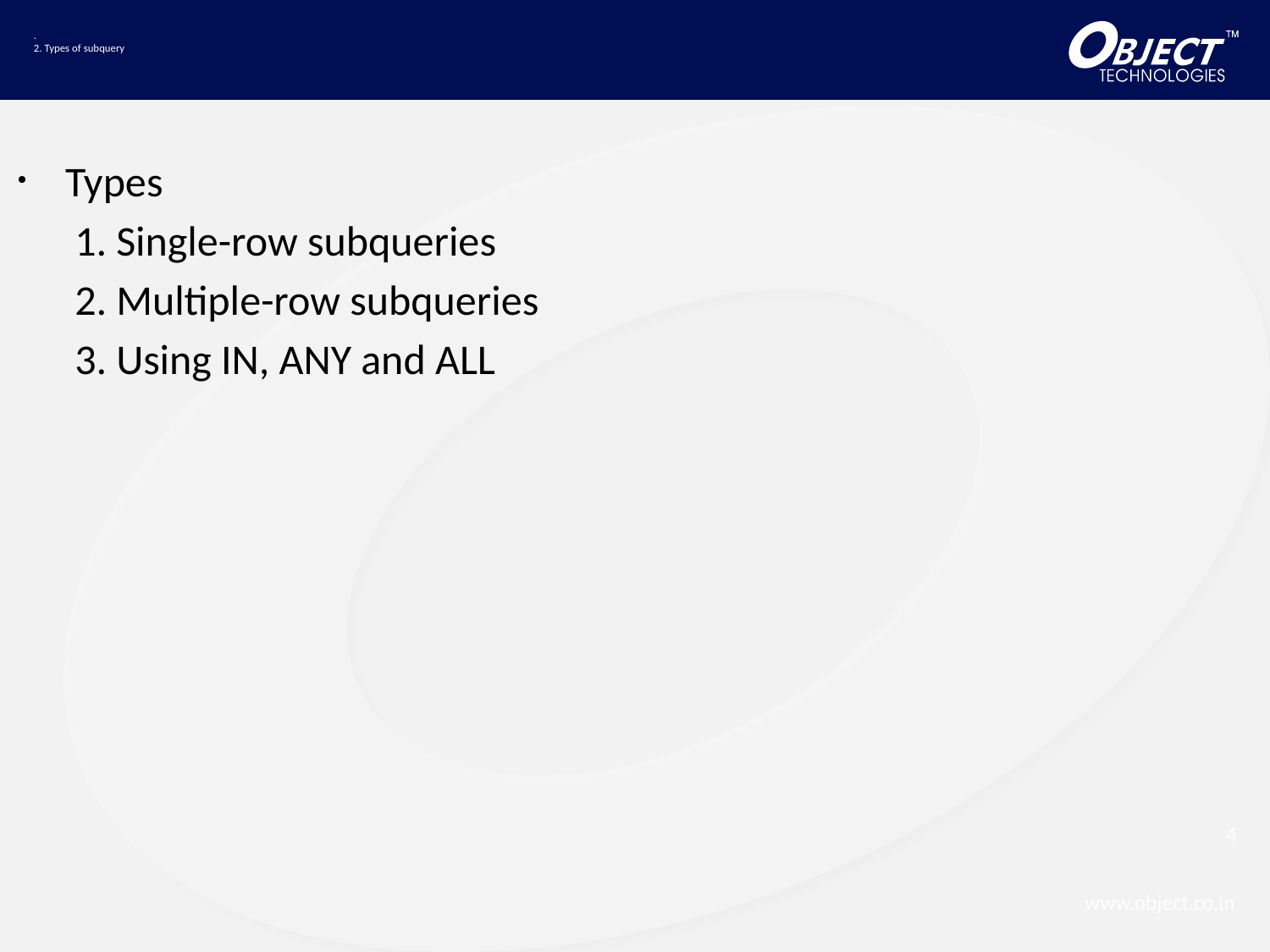

# . 2. Types of subquery
Types
      1. Single-row subqueries
      2. Multiple-row subqueries
      3. Using IN, ANY and ALL